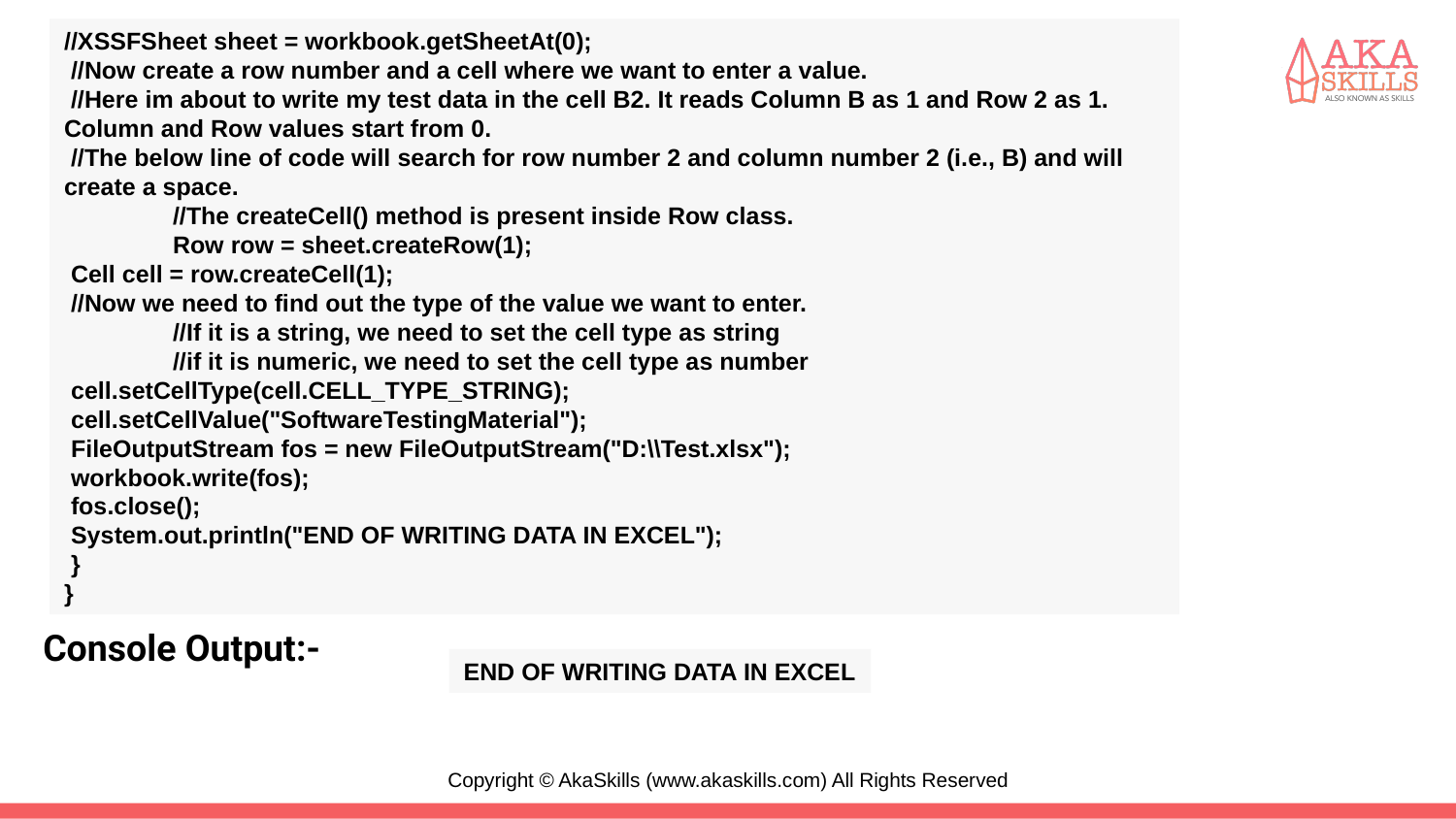

#

Console Output:-

//XSSFSheet sheet = workbook.getSheetAt(0);
 //Now create a row number and a cell where we want to enter a value.
 //Here im about to write my test data in the cell B2. It reads Column B as 1 and Row 2 as 1. Column and Row values start from 0.
 //The below line of code will search for row number 2 and column number 2 (i.e., B) and will create a space.
                //The createCell() method is present inside Row class.
                Row row = sheet.createRow(1);
 Cell cell = row.createCell(1);
 //Now we need to find out the type of the value we want to enter.
                //If it is a string, we need to set the cell type as string
                //if it is numeric, we need to set the cell type as number
 cell.setCellType(cell.CELL_TYPE_STRING);
 cell.setCellValue("SoftwareTestingMaterial");
 FileOutputStream fos = new FileOutputStream("D:\\Test.xlsx");
 workbook.write(fos);
 fos.close();
 System.out.println("END OF WRITING DATA IN EXCEL");
 }
}
END OF WRITING DATA IN EXCEL